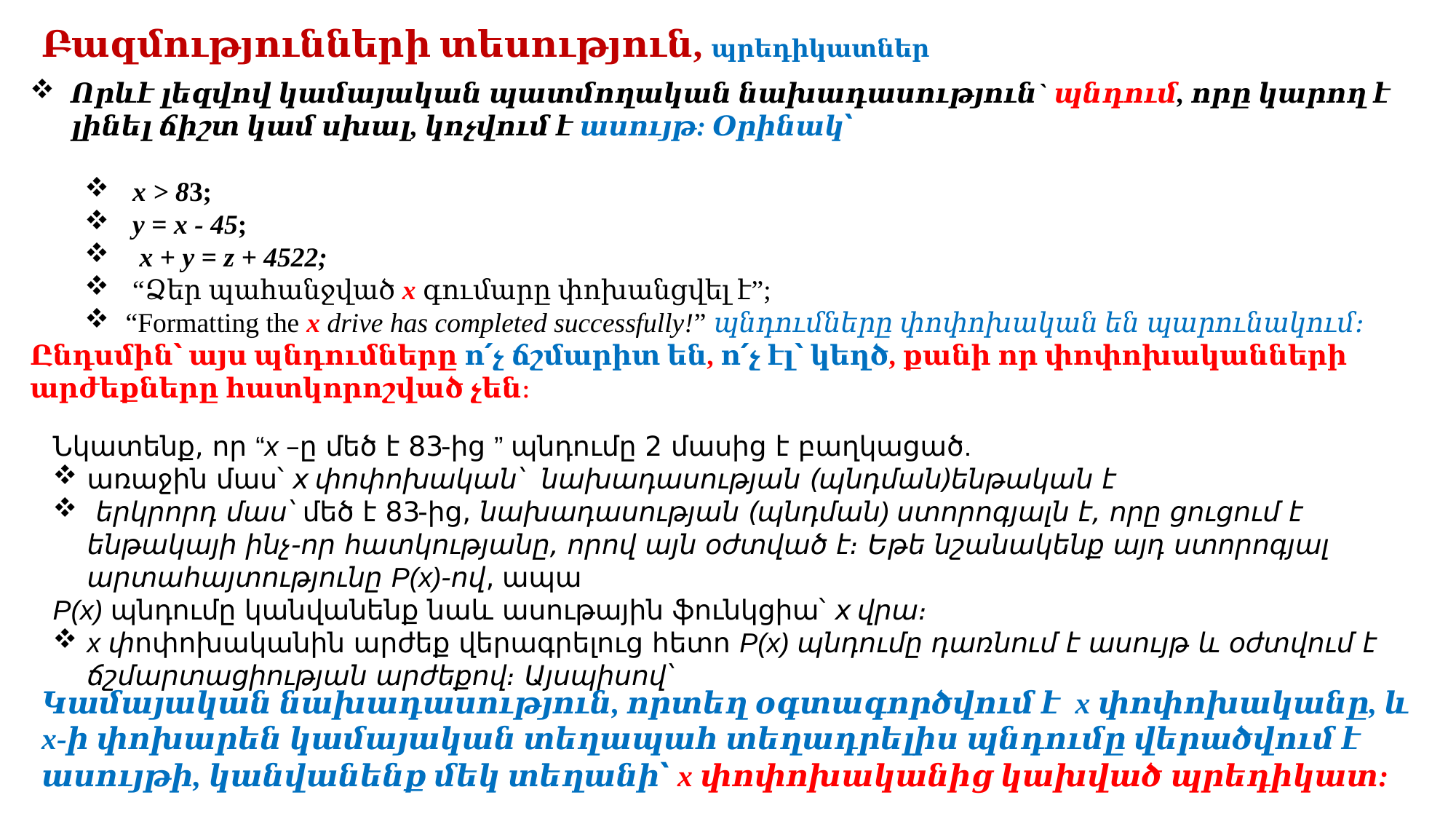

Բազմությունների տեսություն, պրեդիկատներ
Որևէ լեզվով կամայական պատմողական նախադասություն` պնդում, որը կարող է լինել ճիշտ կամ սխալ, կոչվում է ասույթ: Օրինակ՝

 x > 83;
 y = x - 45;
  x + y = z + 4522;
 “Ձեր պահանջված x գումարը փոխանցվել է”;
“Formatting the x drive has completed successfully!” պնդումները փոփոխական են պարունակում։
Ընդսմին՝ այս պնդումները ո՛չ ճշմարիտ են, ո՛չ էլ՝ կեղծ, քանի որ փոփոխականների արժեքները հատկորոշված չեն։
Նկատենք, որ “x –ը մեծ է 83-ից ” պնդումը 2 մասից է բաղկացած.
առաջին մաս՝ x փոփոխական՝  նախադասության (պնդման)ենթական է
 երկրորդ մաս՝ մեծ է 83-ից, նախադասության (պնդման) ստորոգյալն է, որը ցուցում է ենթակայի ինչ-որ հատկությանը, որով այն օժտված է։ Եթե նշանակենք այդ ստորոգյալ արտահայտությունը P(x)-ով, ապա
P(x) պնդումը կանվանենք նաև ասութային ֆունկցիա՝ x վրա։
x փոփոխականին արժեք վերագրելուց հետո P(x) պնդումը դառնում է ասույթ և օժտվում է ճշմարտացիության արժեքով։ Այսպիսով՝
Կամայական նախադասություն, որտեղ օգտագործվում է  x փոփոխականը, և x-ի փոխարեն կամայական տեղապահ տեղադրելիս պնդումը վերածվում է ասույթի, կանվանենք մեկ տեղանի՝ x փոփոխականից կախված պրեդիկատ: